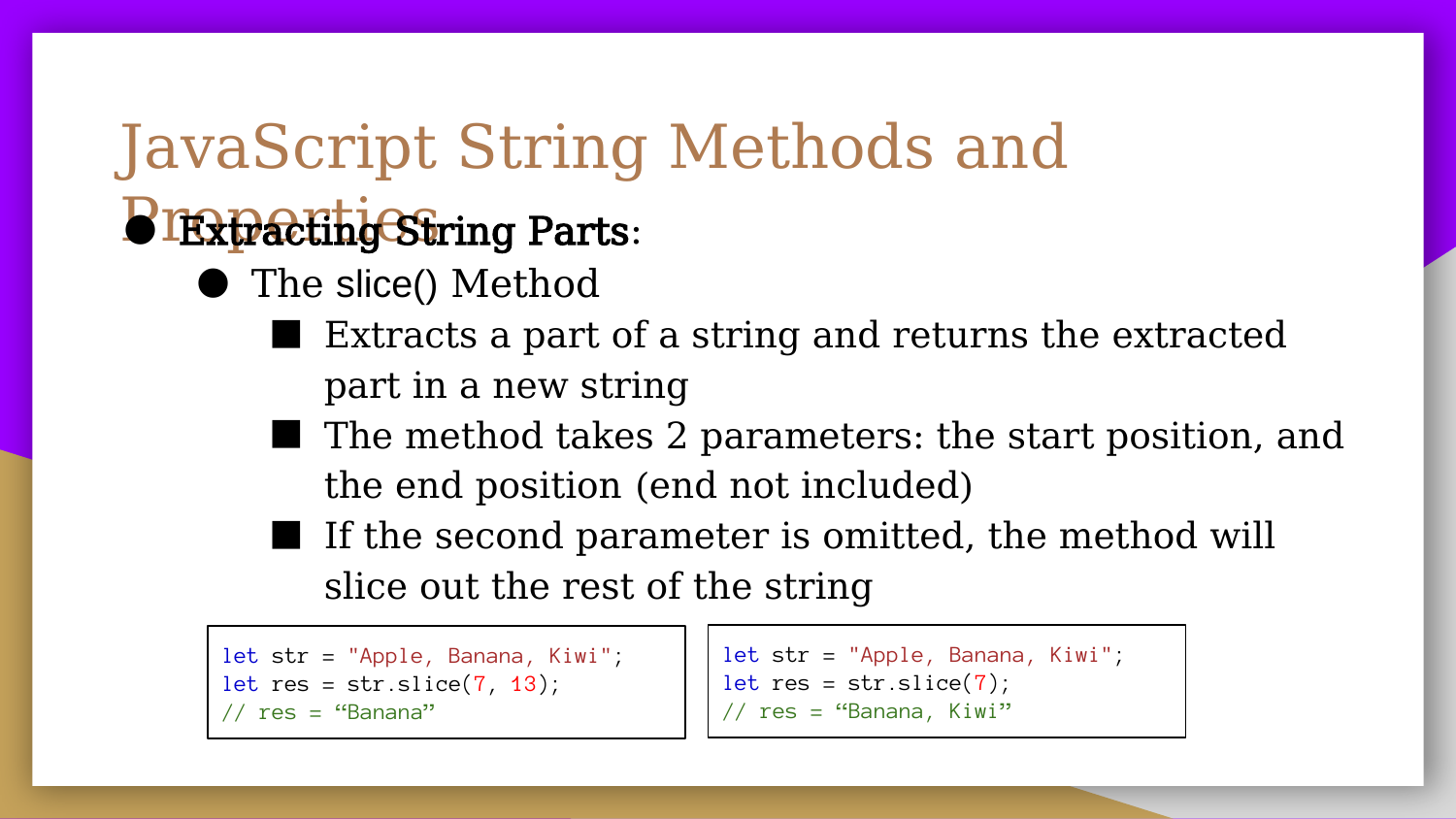

# JavaScript String Methods and Properties
Extracting String Parts:
The slice() Method
Extracts a part of a string and returns the extracted part in a new string
The method takes 2 parameters: the start position, and the end position (end not included)
If the second parameter is omitted, the method will slice out the rest of the string
let str = "Apple, Banana, Kiwi";
let res = str.slice(7);
// res = “Banana, Kiwi”
let str = "Apple, Banana, Kiwi";
let res = str.slice(7, 13);
// res = “Banana”